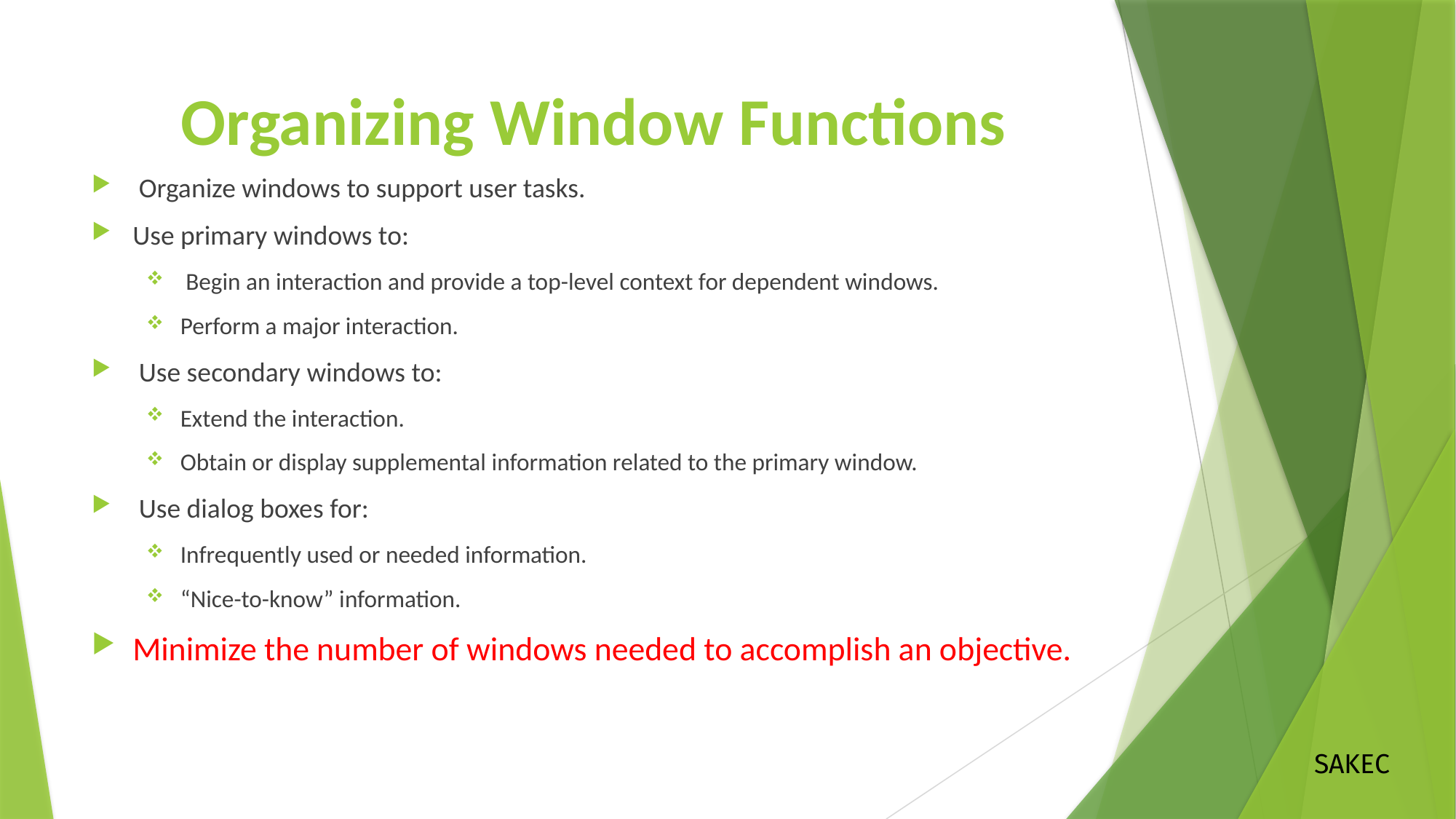

# Organizing Window Functions
 Organize windows to support user tasks.
Use primary windows to:
 Begin an interaction and provide a top-level context for dependent windows.
Perform a major interaction.
 Use secondary windows to:
Extend the interaction.
Obtain or display supplemental information related to the primary window.
 Use dialog boxes for:
Infrequently used or needed information.
“Nice-to-know” information.
Minimize the number of windows needed to accomplish an objective.
SAKEC